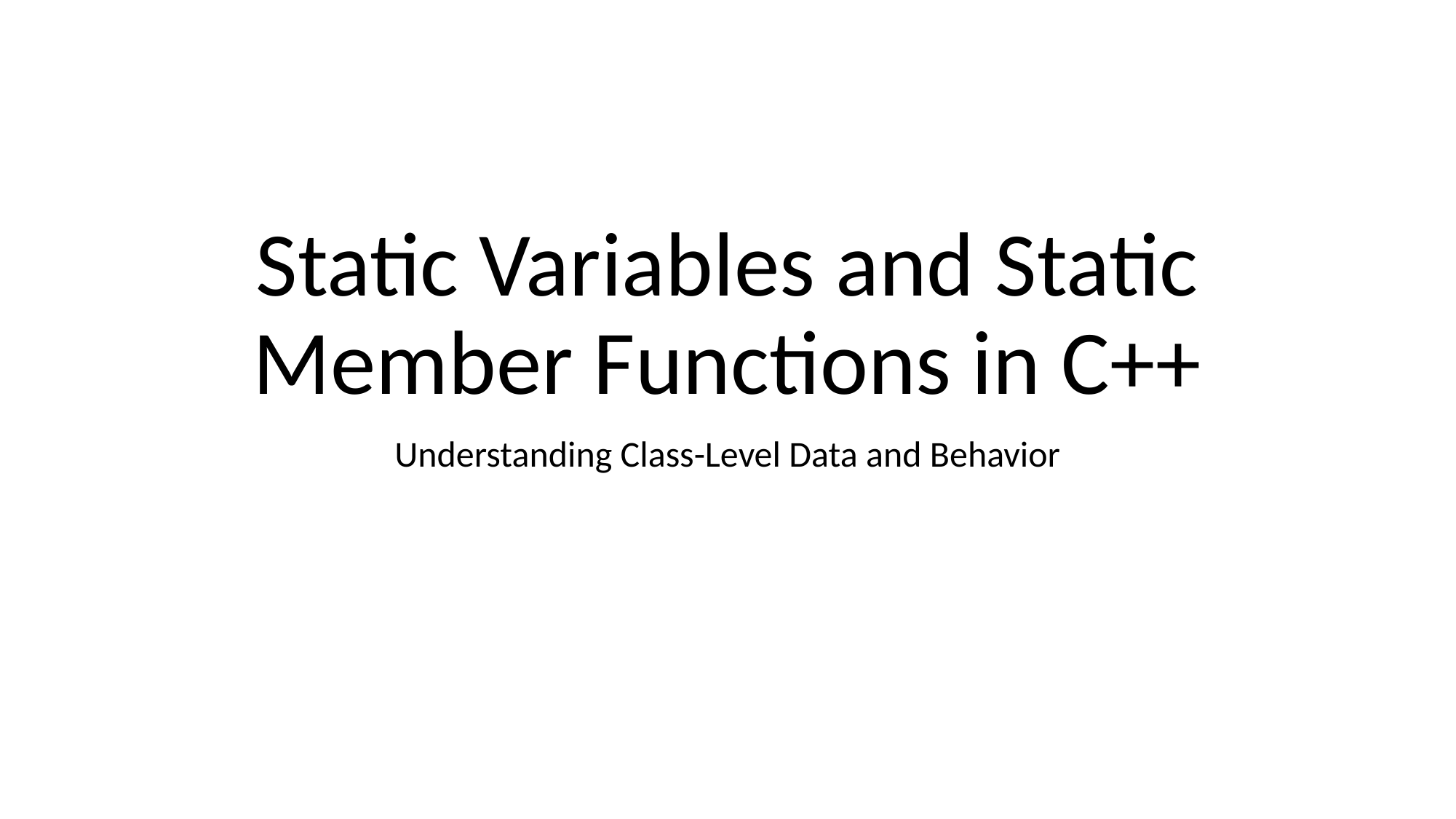

# Static Variables and Static Member Functions in C++
Understanding Class-Level Data and Behavior